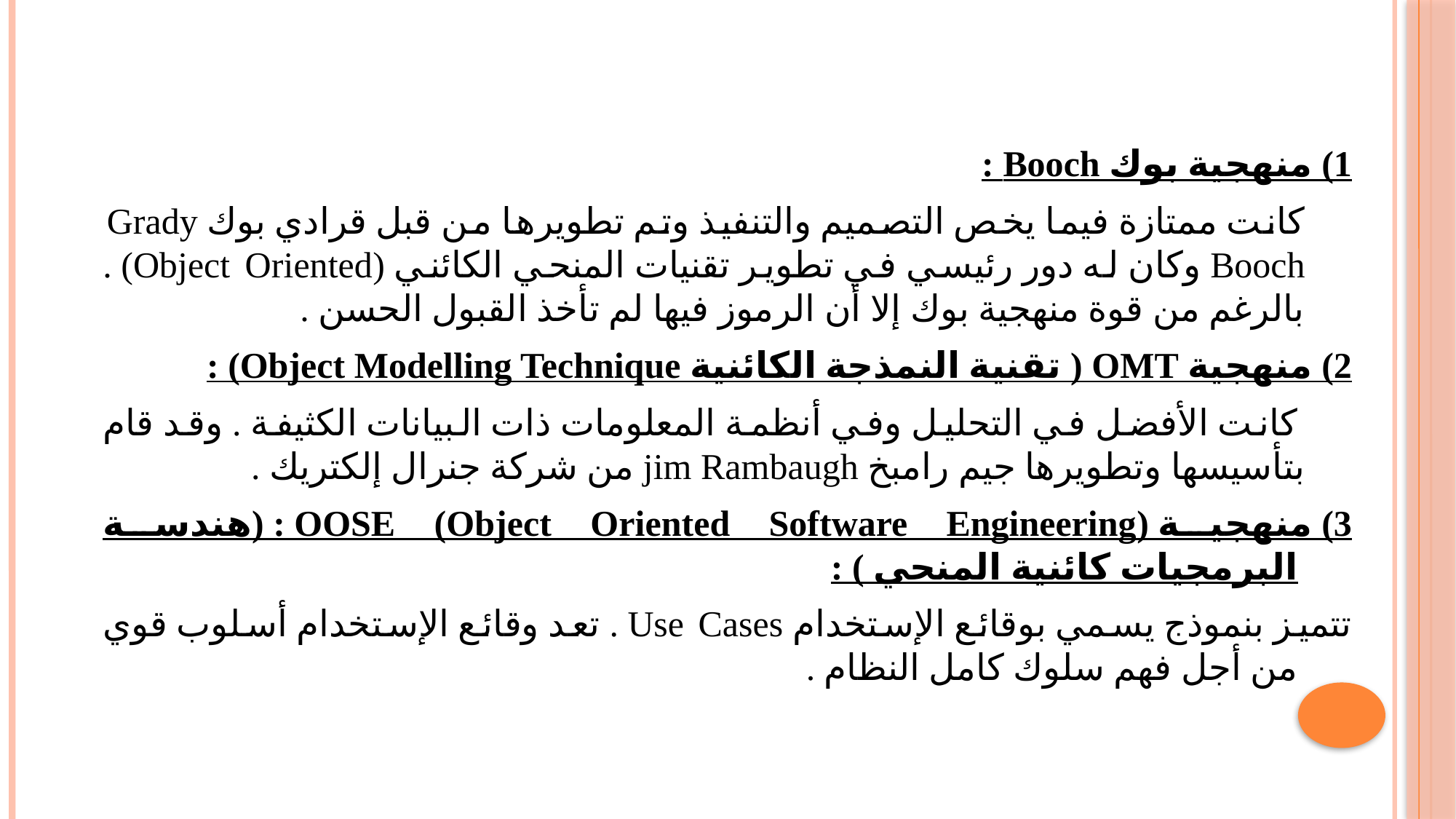

1) منهجية بوك Booch :
		كانت ممتازة فيما يخص التصميم والتنفيذ وتم تطويرها من قبل قرادي بوك Grady Booch وكان له دور رئيسي في تطوير تقنيات المنحي الكائني (Object Oriented) . بالرغم من قوة منهجية بوك إلا أن الرموز فيها لم تأخذ القبول الحسن .
2) منهجية OMT ( تقنية النمذجة الكائنية Object Modelling Technique) :
	كانت الأفضل في التحليل وفي أنظمة المعلومات ذات البيانات الكثيفة . وقد قام بتأسيسها وتطويرها جيم رامبخ jim Rambaugh من شركة جنرال إلكتريك .
3) منهجية OOSE (Object Oriented Software Engineering) : (هندسة البرمجيات كائنية المنحي ) :
	تتميز بنموذج يسمي بوقائع الإستخدام Use Cases . تعد وقائع الإستخدام أسلوب قوي من أجل فهم سلوك كامل النظام .